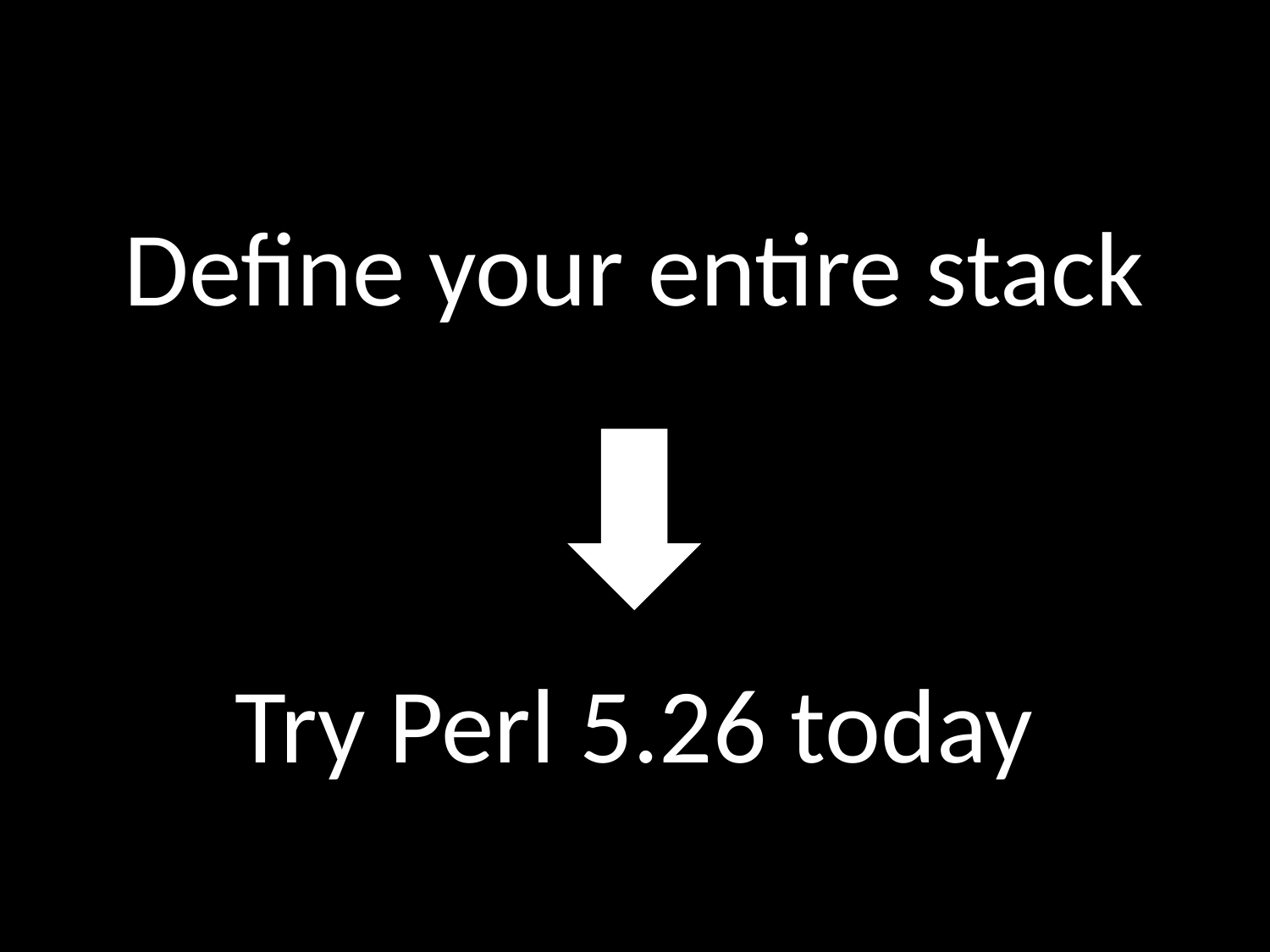

# Define your entire stack Try Perl 5.26 today